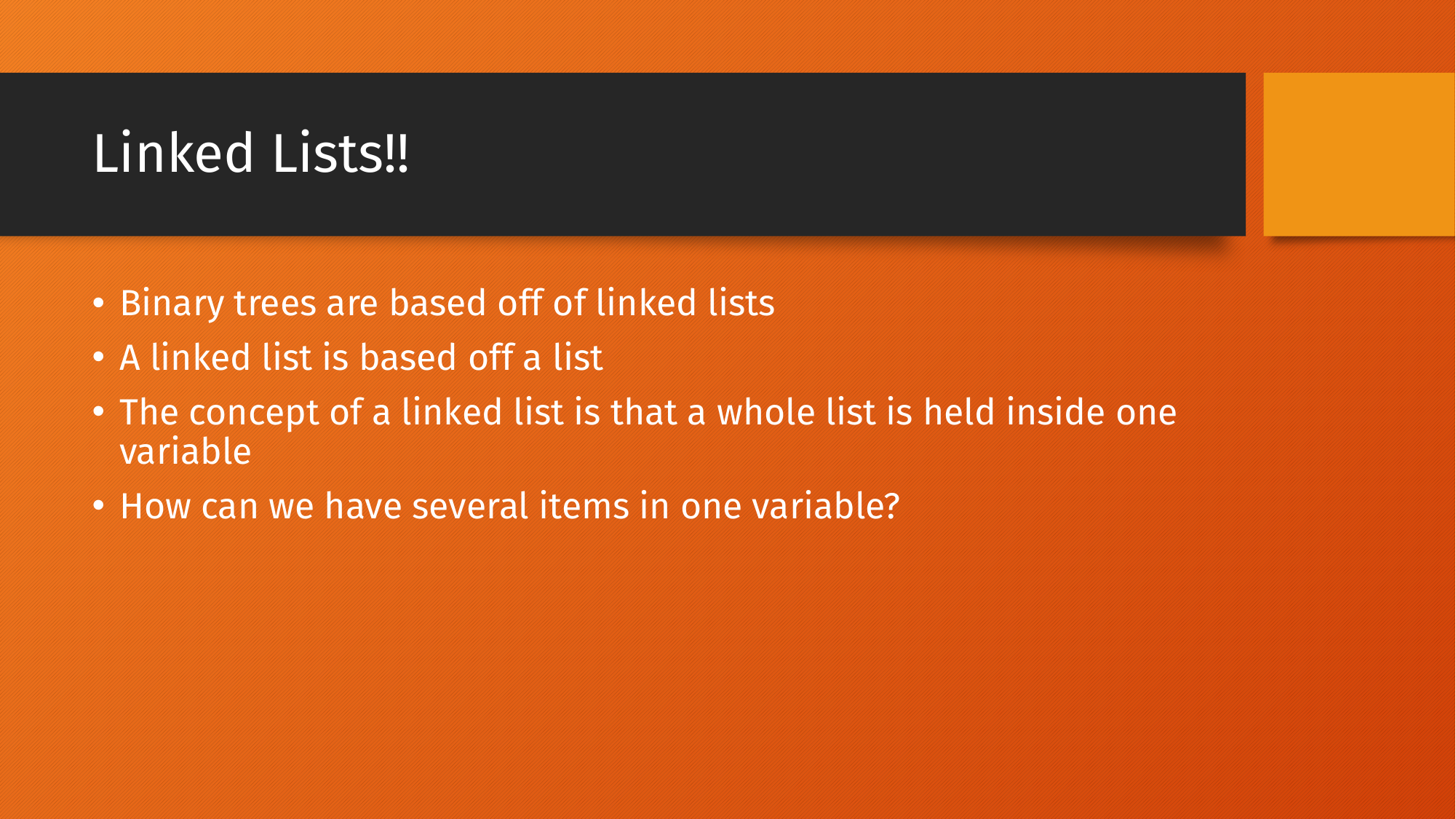

# Linked Lists!!
Binary trees are based off of linked lists
A linked list is based off a list
The concept of a linked list is that a whole list is held inside one variable
How can we have several items in one variable?